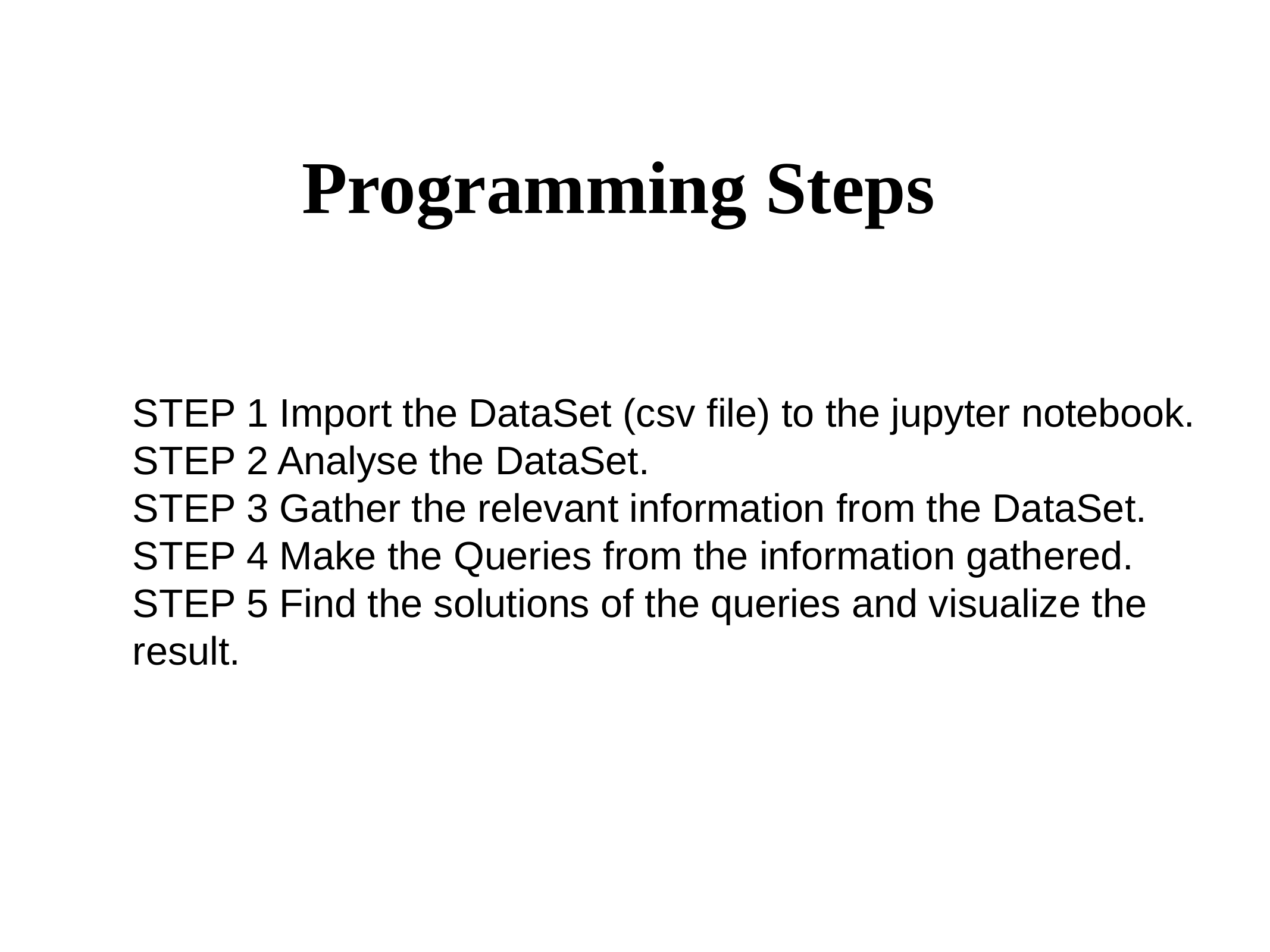

# Programming Steps
STEP 1 Import the DataSet (csv file) to the jupyter notebook.
STEP 2 Analyse the DataSet.
STEP 3 Gather the relevant information from the DataSet.
STEP 4 Make the Queries from the information gathered.
STEP 5 Find the solutions of the queries and visualize the result.